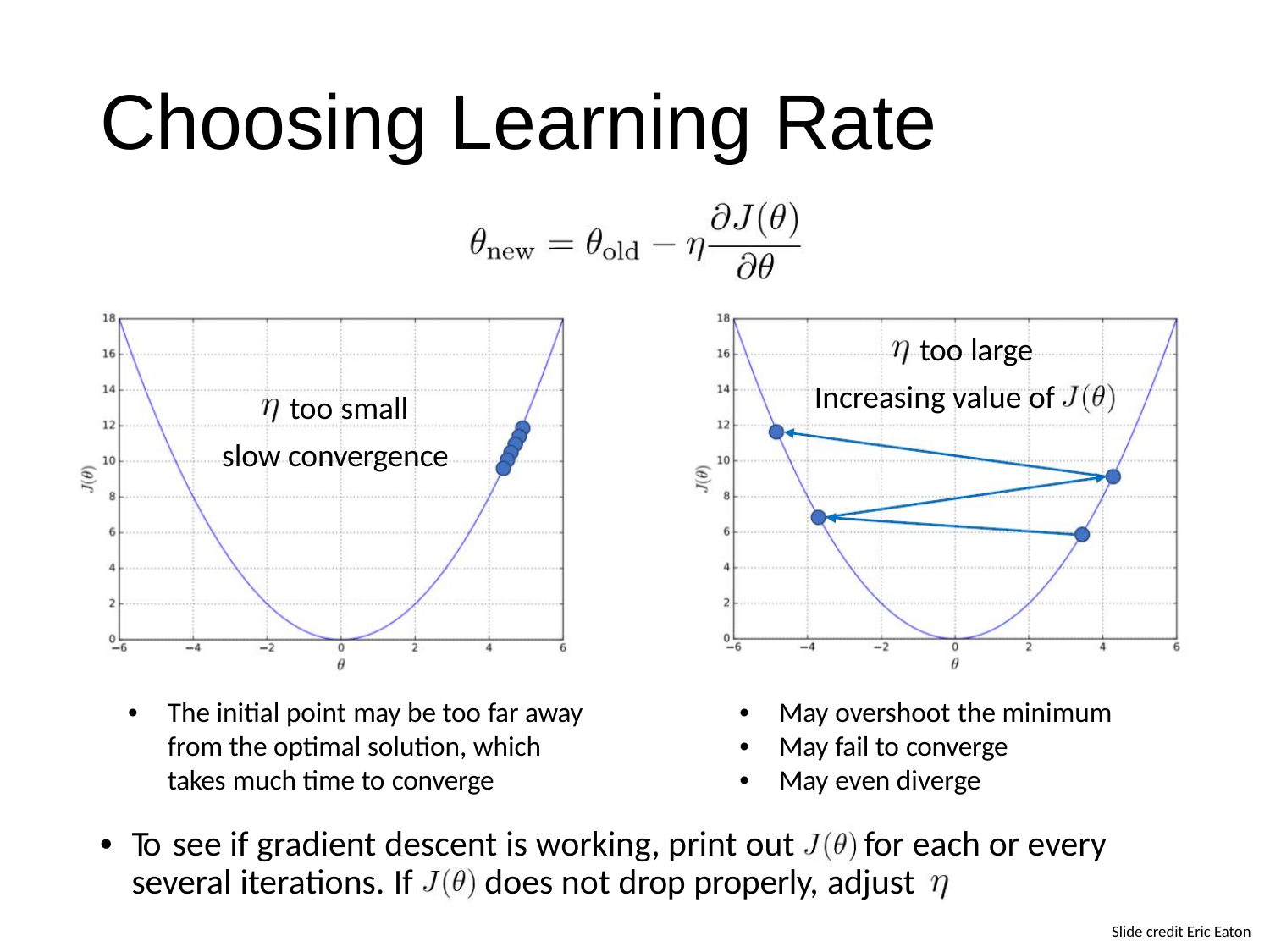

Choosing Learning Rate
too large
Increasing value of
too small
slow convergence
• The initial point may be too far away
from the optimal solution, which
takes much time to converge
• May overshoot the minimum
• May fail to converge
• May even diverge
• To see if gradient descent is working, print out
for each or every
several iterations. If does not drop properly, adjust
Slide credit Eric Eaton